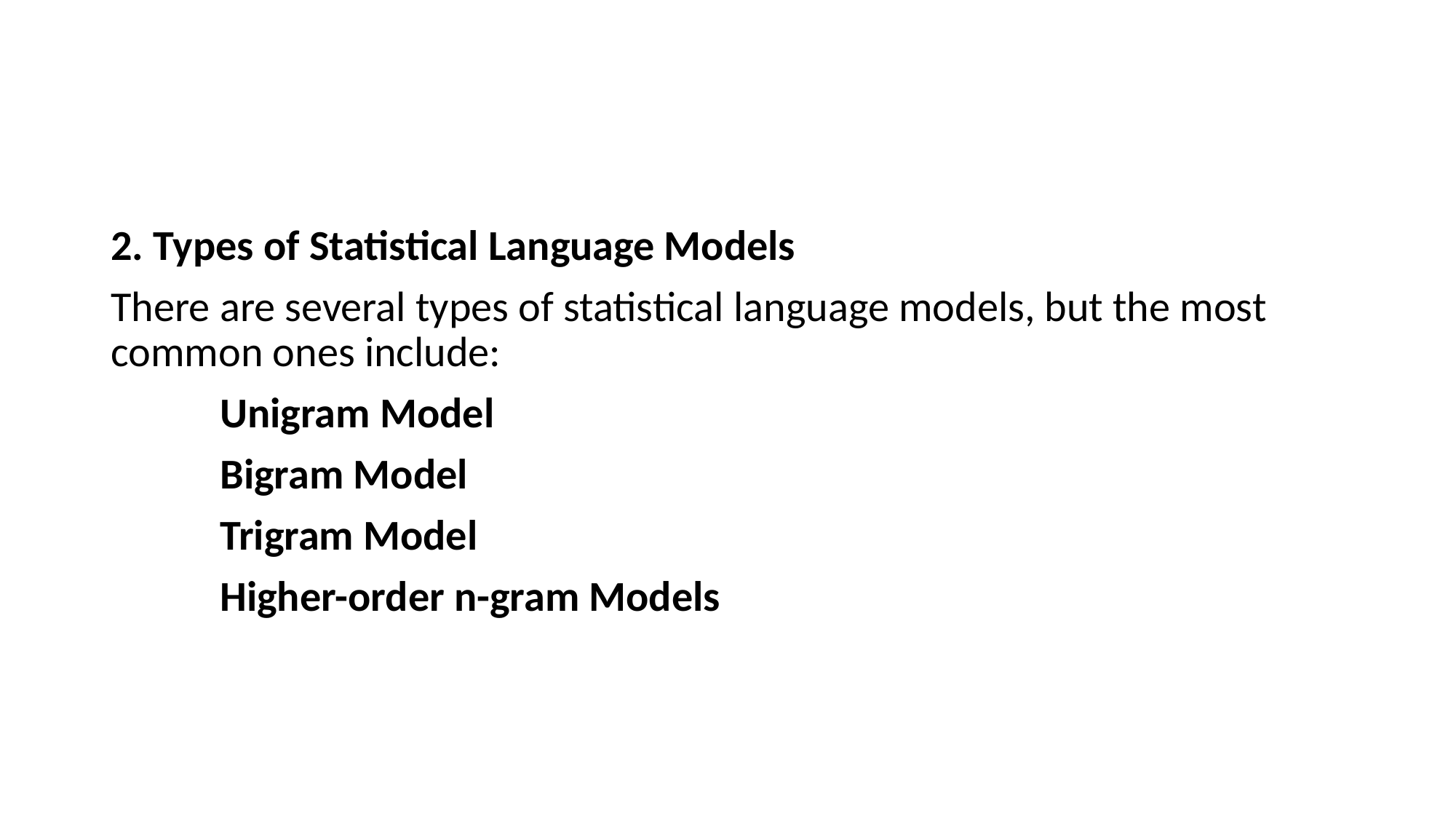

#
2. Types of Statistical Language Models
There are several types of statistical language models, but the most common ones include:
	Unigram Model
	Bigram Model
	Trigram Model
	Higher-order n-gram Models